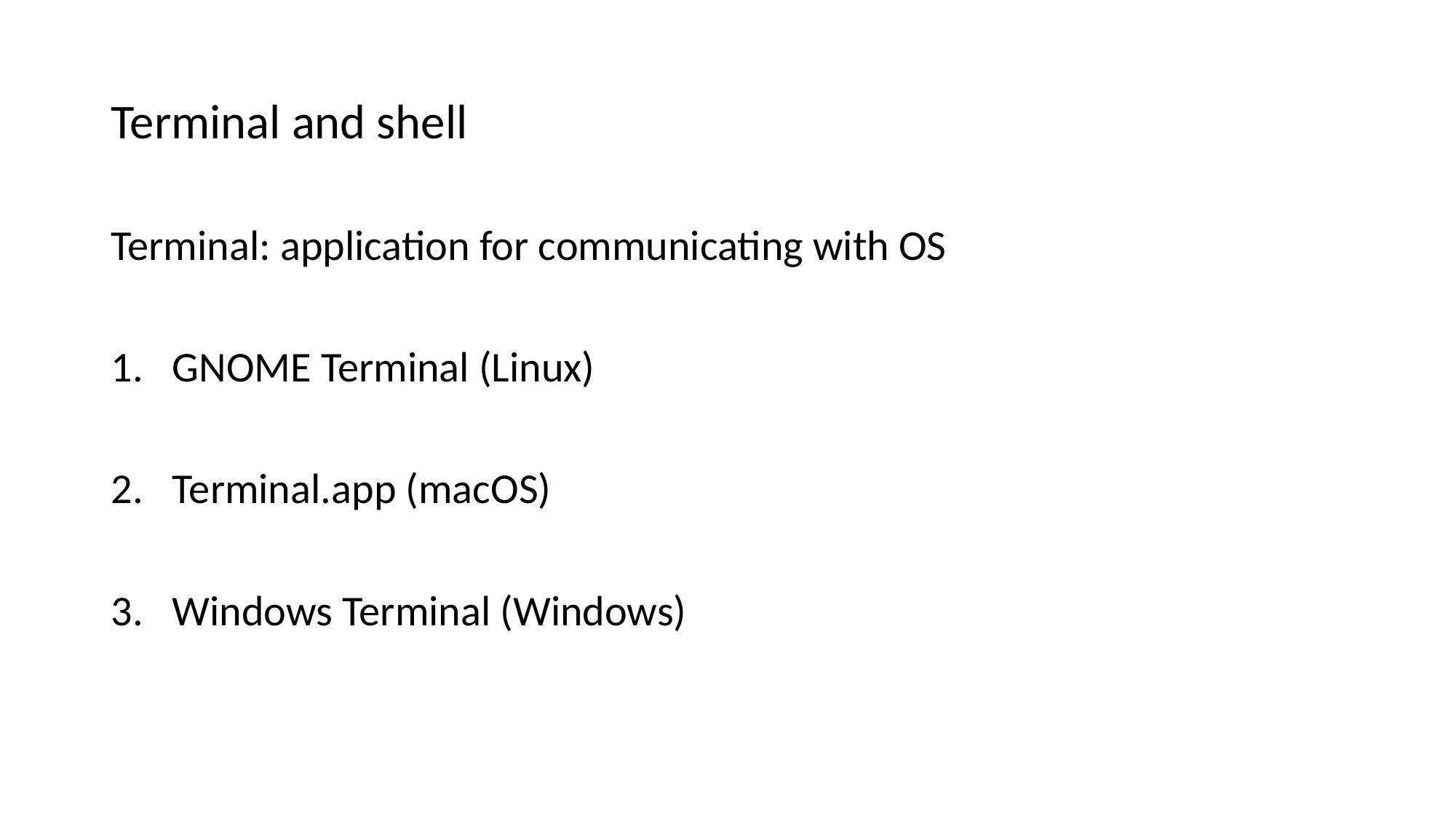

# Terminal and shell
Terminal: application for communicating with OS

GNOME Terminal (Linux)

Terminal.app (macOS)

Windows Terminal (Windows)